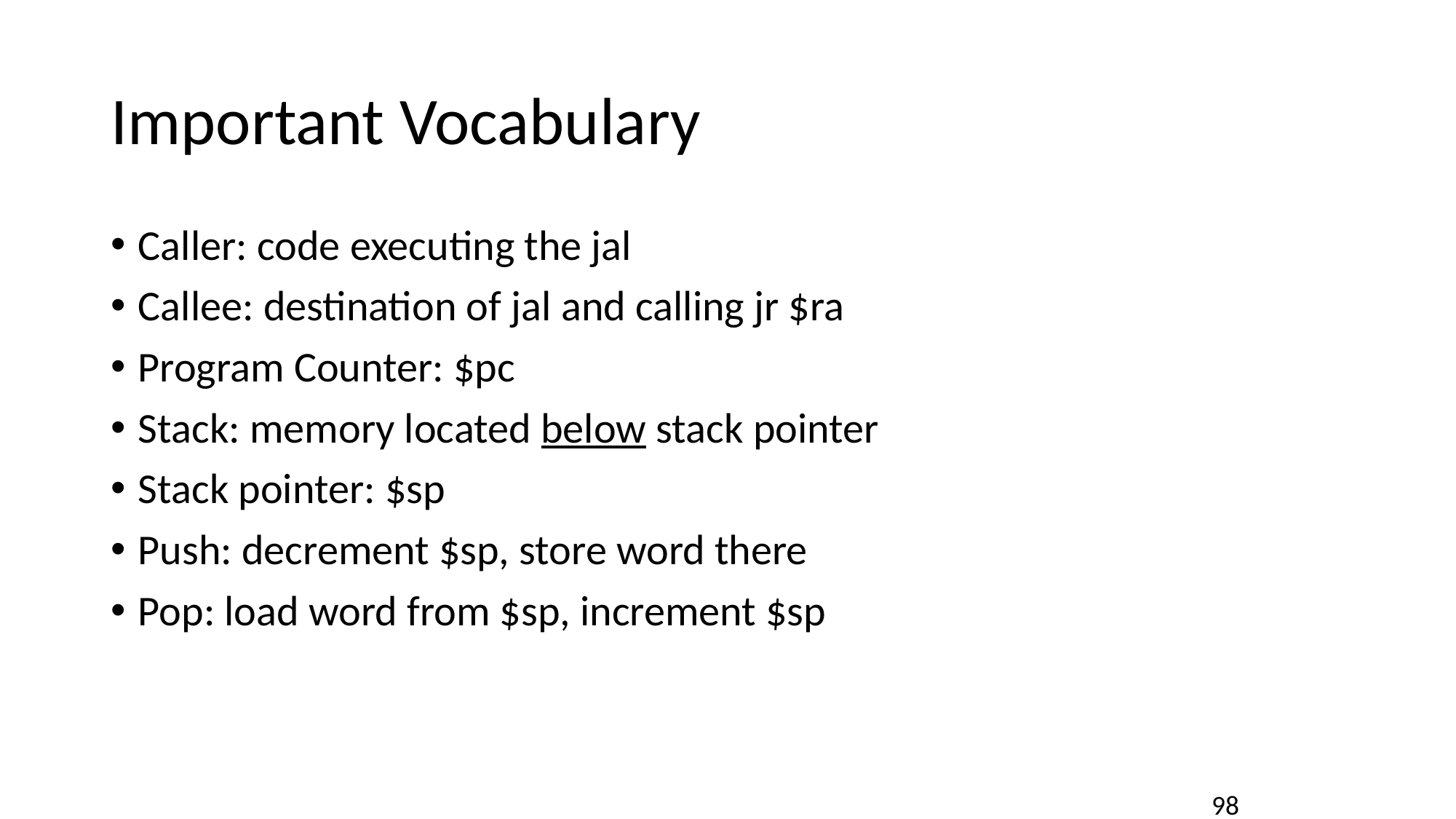

# Important Vocabulary
Caller: code executing the jal
Callee: destination of jal and calling jr $ra
Program Counter: $pc
Stack: memory located below stack pointer
Stack pointer: $sp
Push: decrement $sp, store word there
Pop: load word from $sp, increment $sp

98